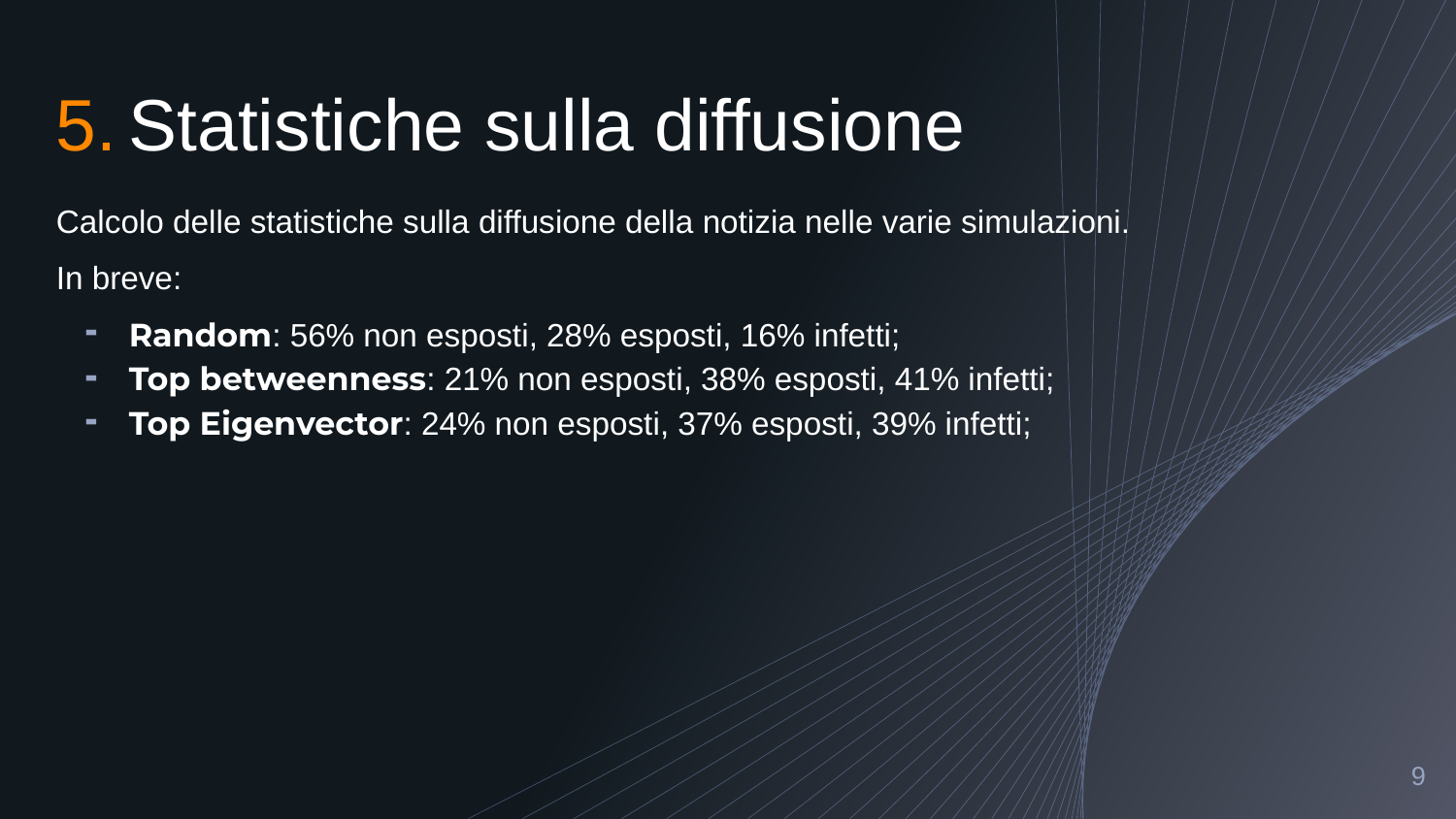

Statistiche sulla diffusione
Calcolo delle statistiche sulla diffusione della notizia nelle varie simulazioni.
In breve:
Random: 56% non esposti, 28% esposti, 16% infetti;
Top betweenness: 21% non esposti, 38% esposti, 41% infetti;
Top Eigenvector: 24% non esposti, 37% esposti, 39% infetti;

9